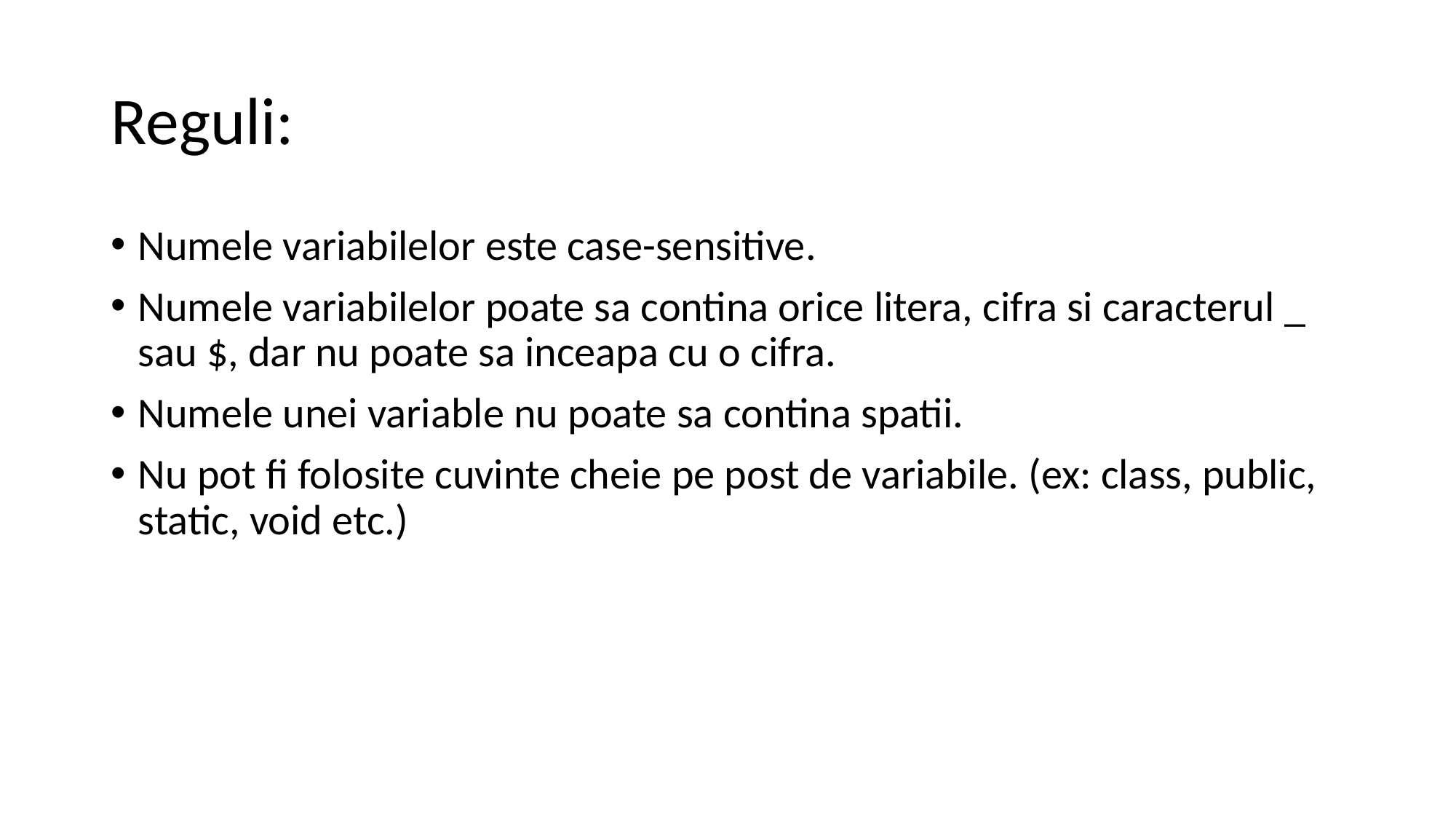

# Reguli:
Numele variabilelor este case-sensitive.
Numele variabilelor poate sa contina orice litera, cifra si caracterul _ sau $, dar nu poate sa inceapa cu o cifra.
Numele unei variable nu poate sa contina spatii.
Nu pot fi folosite cuvinte cheie pe post de variabile. (ex: class, public, static, void etc.)